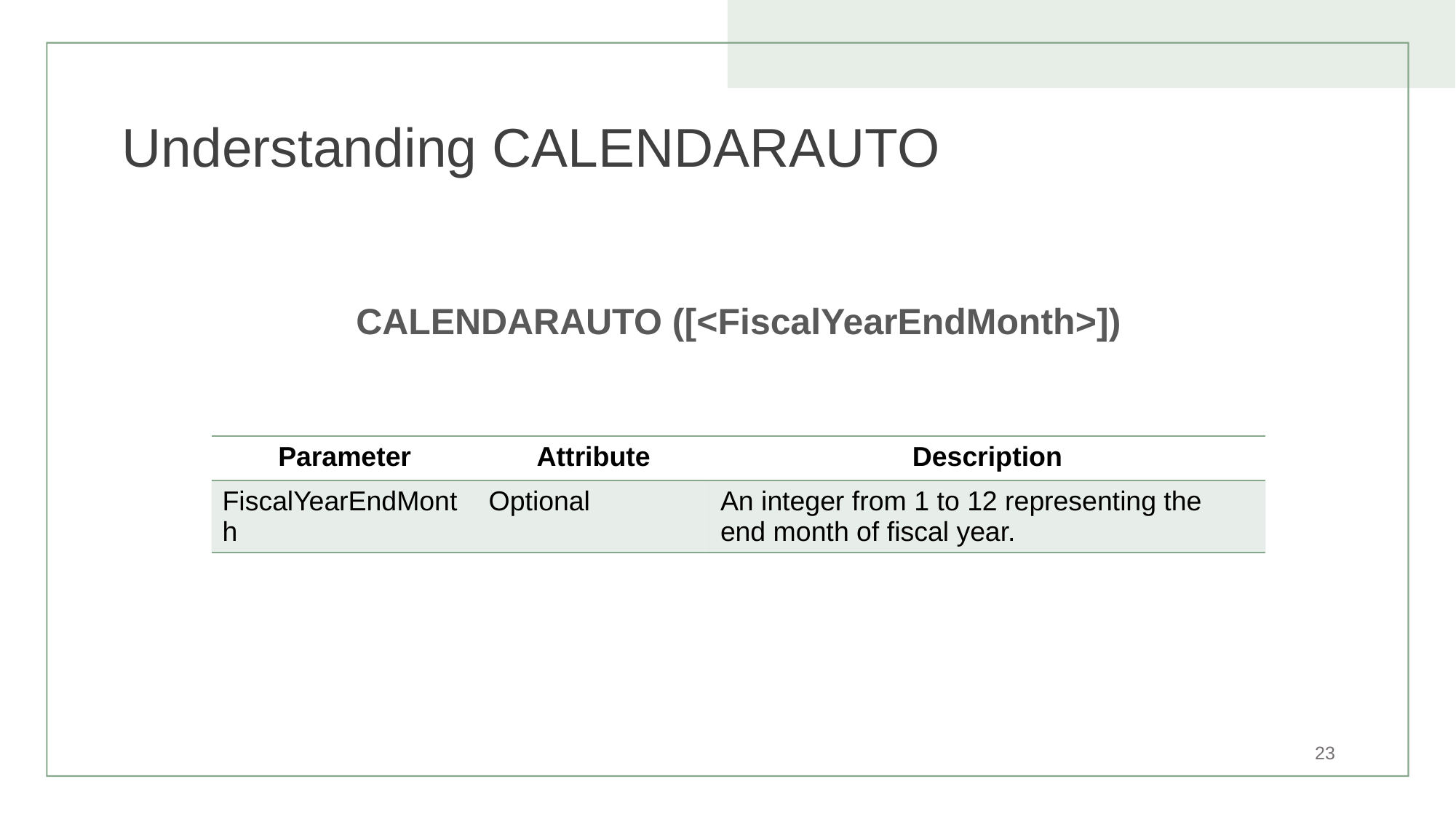

# Understanding CALENDARAUTO
CALENDARAUTO ([<FiscalYearEndMonth>])
| Parameter | Attribute | Description |
| --- | --- | --- |
| FiscalYearEndMonth | Optional | An integer from 1 to 12 representing the end month of fiscal year. |
23